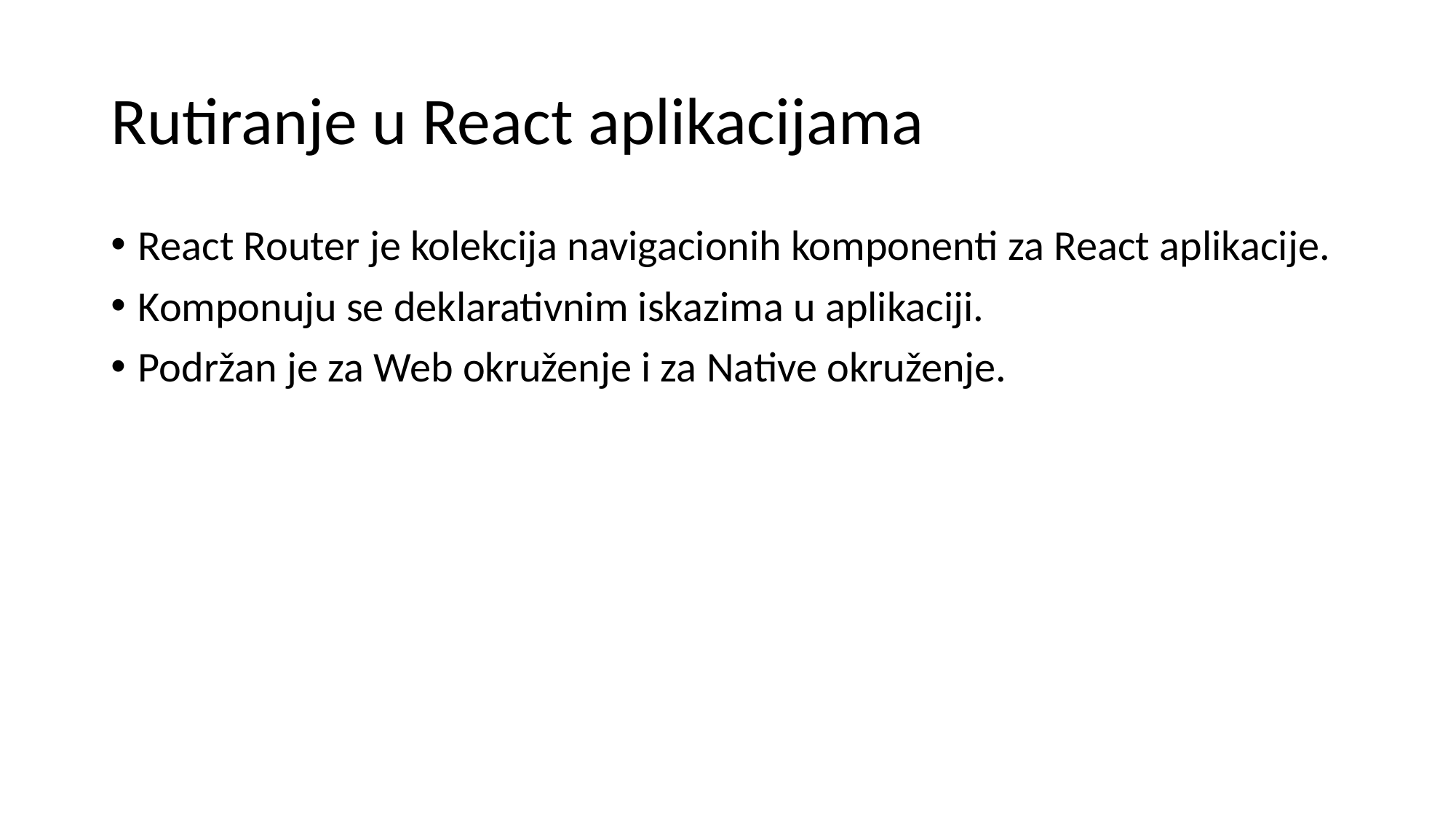

# Rutiranje u React aplikacijama
React Router je kolekcija navigacionih komponenti za React aplikacije.
Komponuju se deklarativnim iskazima u aplikaciji.
Podržan je za Web okruženje i za Native okruženje.